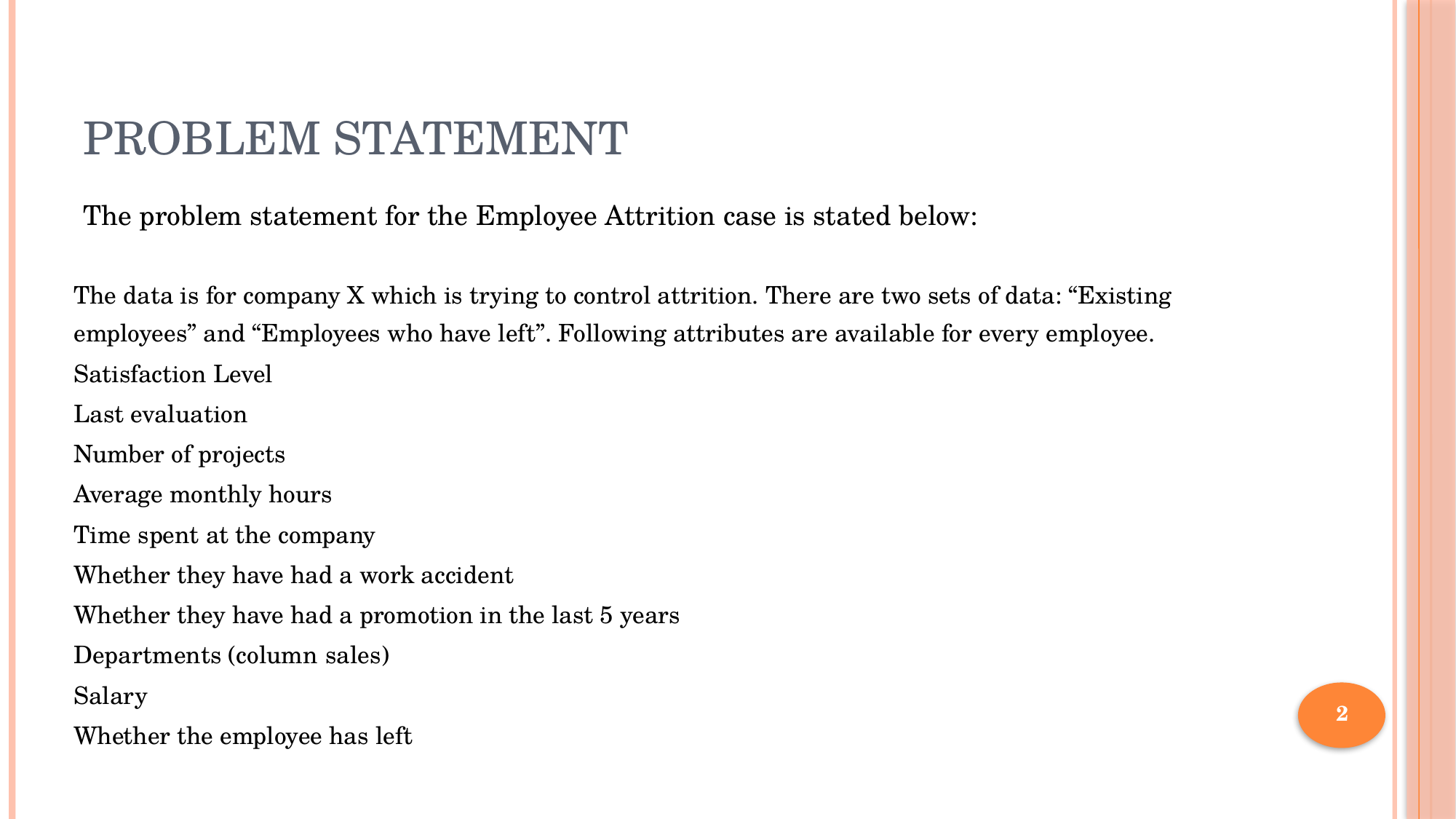

# PROBLEM STATEMENT
The problem statement for the Employee Attrition case is stated below:
| The data is for company X which is trying to control attrition. There are two sets of data: “Existing employees” and “Employees who have left”. Following attributes are available for every employee. |
| --- |
| Satisfaction Level |
| Last evaluation |
| Number of projects |
| Average monthly hours |
| Time spent at the company |
| Whether they have had a work accident |
| Whether they have had a promotion in the last 5 years |
| Departments (column sales) |
| Salary |
| Whether the employee has left |
2